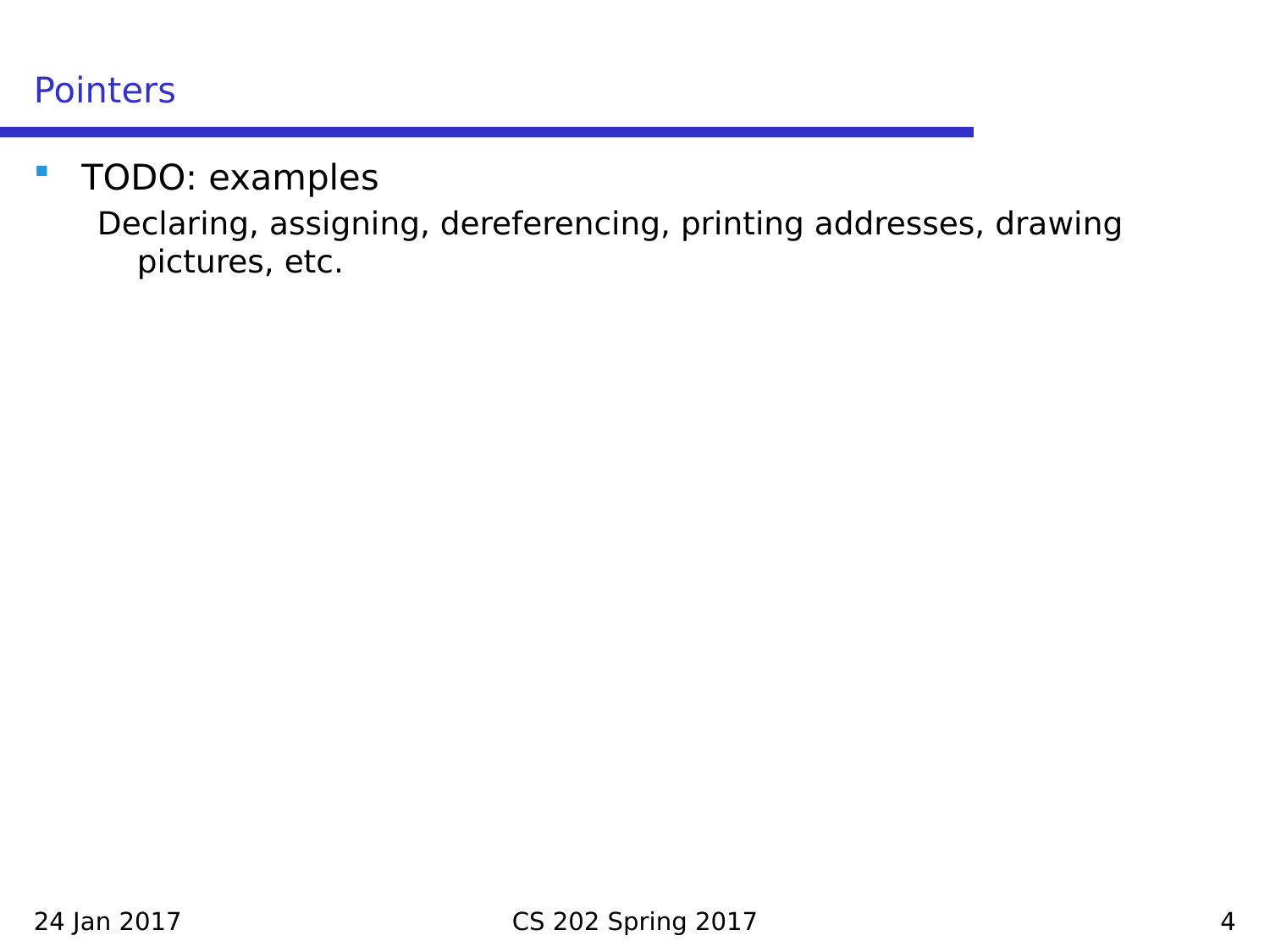

# Pointers
TODO: examples
Declaring, assigning, dereferencing, printing addresses, drawing pictures, etc.
24 Jan 2017
CS 202 Spring 2017
4